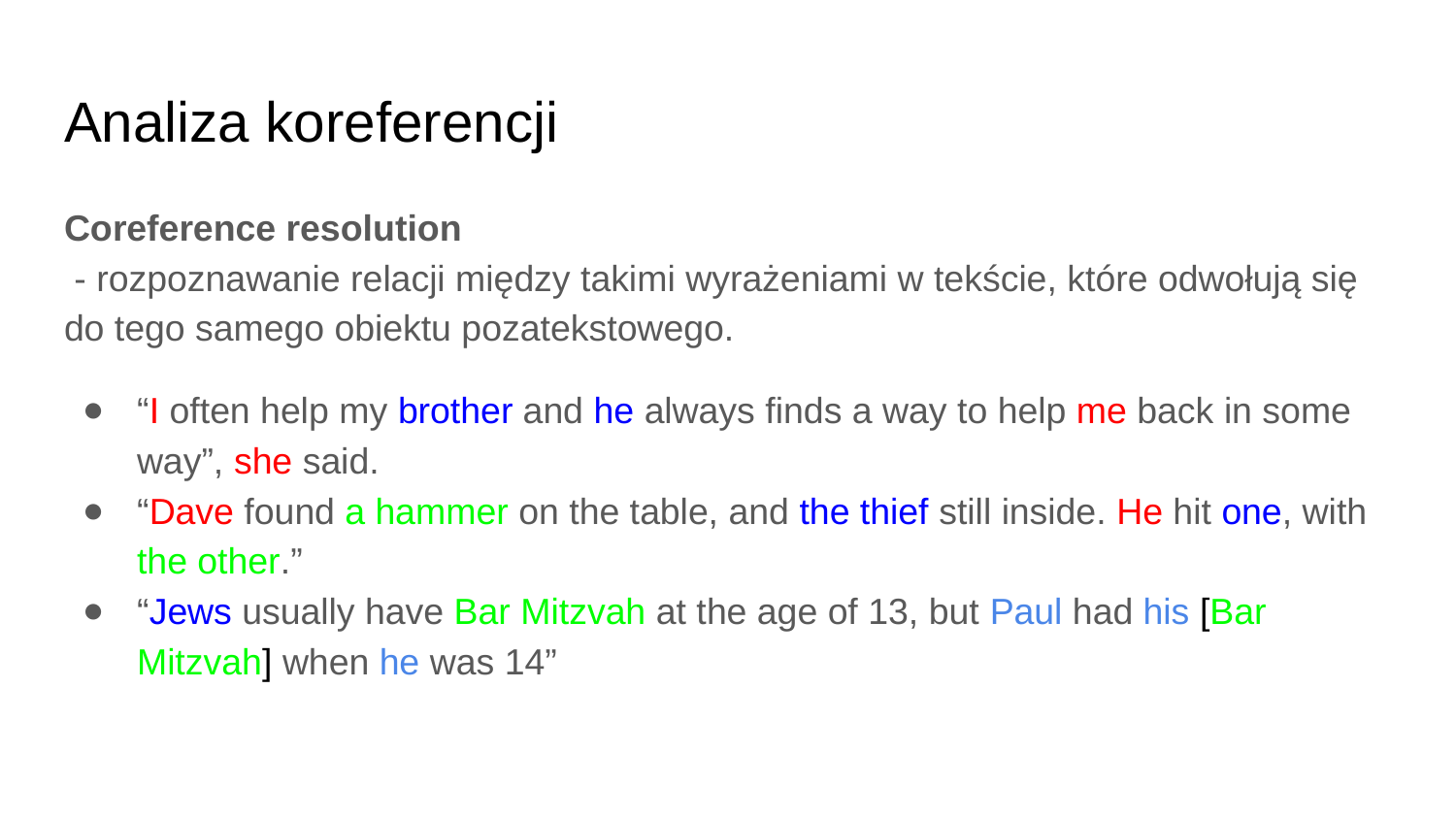

# Analiza koreferencji
Coreference resolution
 - rozpoznawanie relacji między takimi wyrażeniami w tekście, które odwołują się do tego samego obiektu pozatekstowego.
“I often help my brother and he always finds a way to help me back in some way”, she said.
“Dave found a hammer on the table, and the thief still inside. He hit one, with the other.”
“Jews usually have Bar Mitzvah at the age of 13, but Paul had his [Bar Mitzvah] when he was 14”